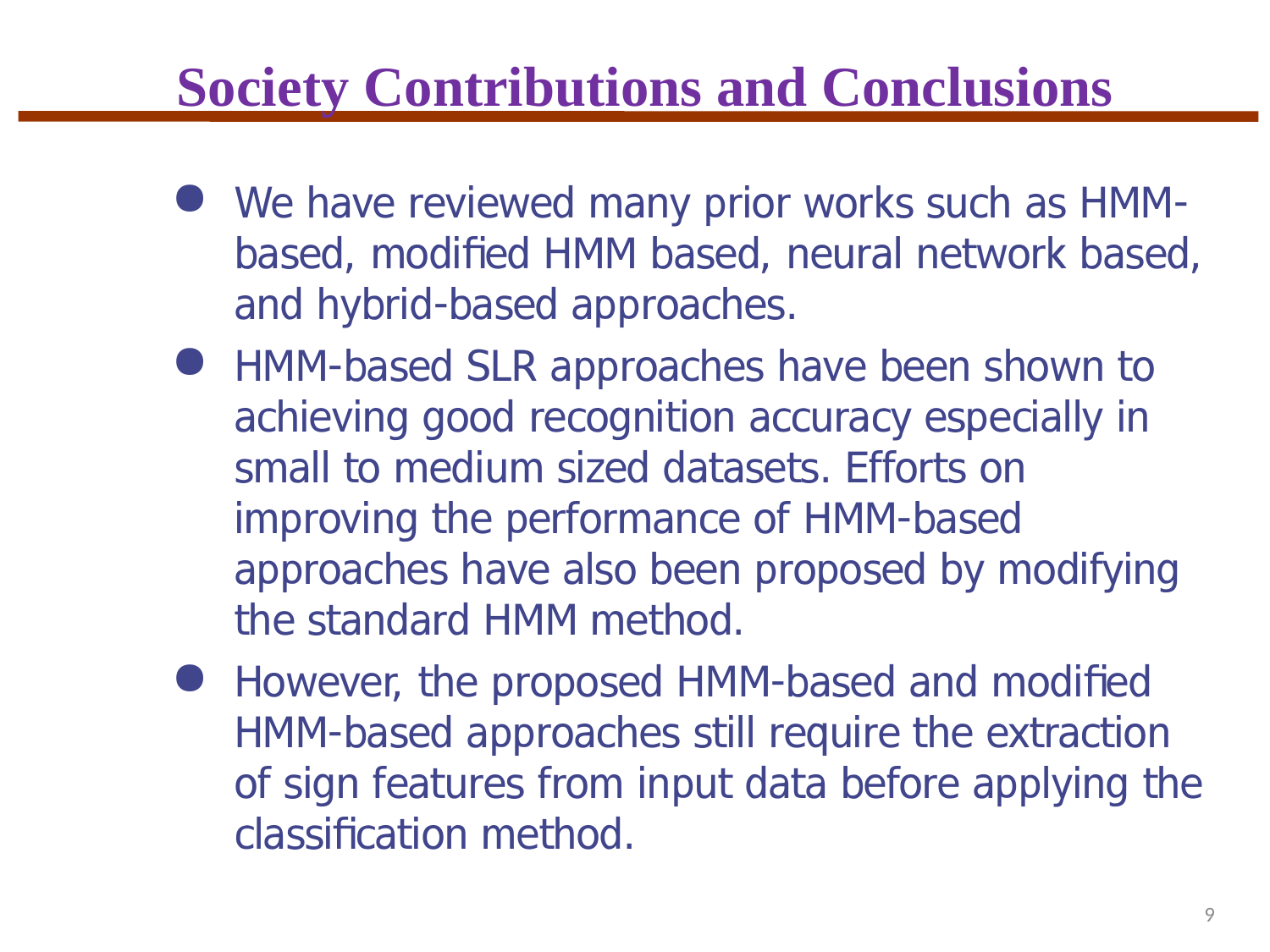

Society Contributions and Conclusions

We have reviewed many prior works such as HMM-based, modified HMM based, neural network based, and hybrid-based approaches.
HMM-based SLR approaches have been shown to achieving good recognition accuracy especially in small to medium sized datasets. Efforts on improving the performance of HMM-based approaches have also been proposed by modifying the standard HMM method.
However, the proposed HMM-based and modified HMM-based approaches still require the extraction of sign features from input data before applying the classification method.

9